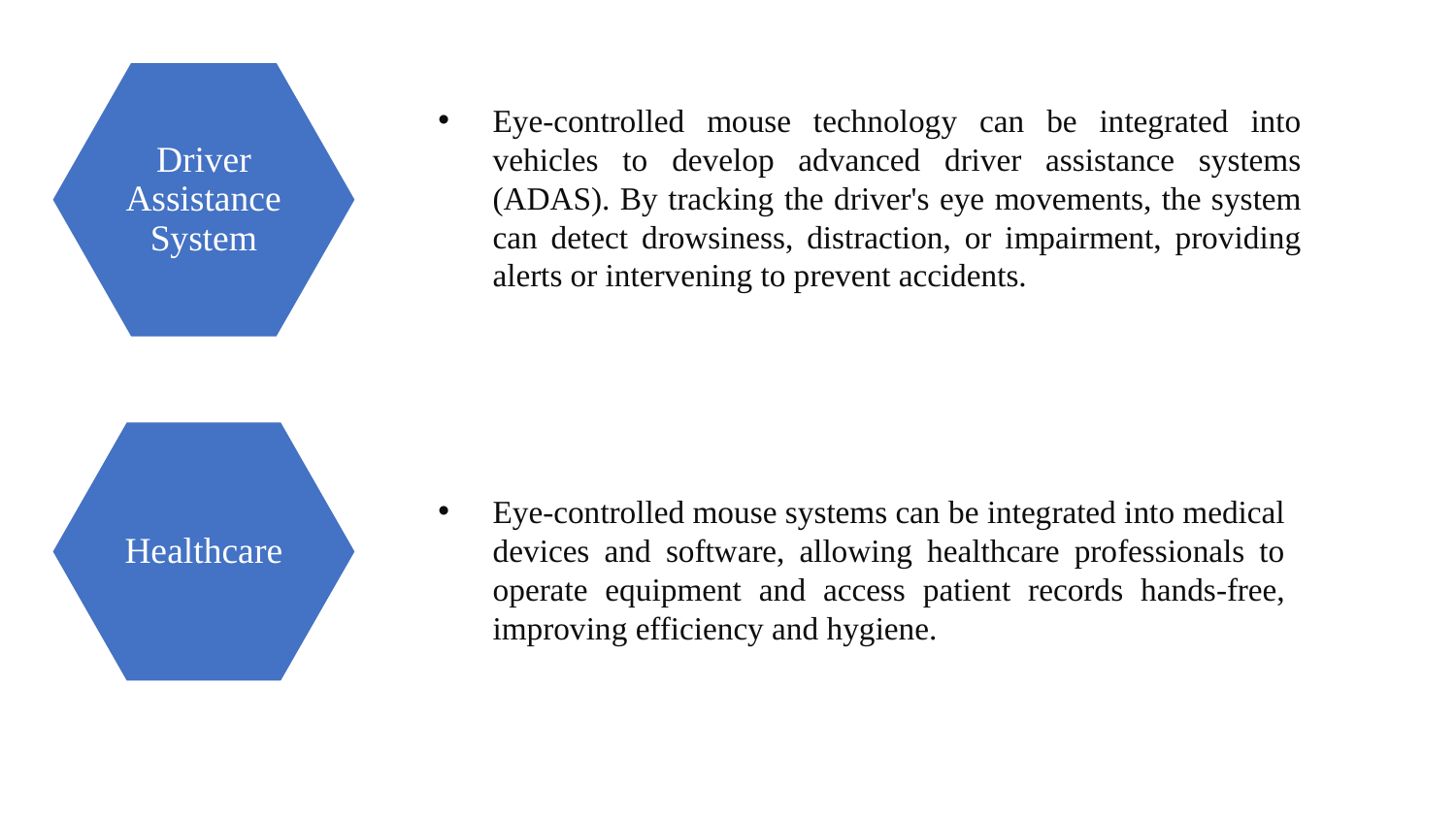

Driver Assistance System
Eye-controlled mouse technology can be integrated into vehicles to develop advanced driver assistance systems (ADAS). By tracking the driver's eye movements, the system can detect drowsiness, distraction, or impairment, providing alerts or intervening to prevent accidents.

Healthcare
Eye-controlled mouse systems can be integrated into medical devices and software, allowing healthcare professionals to operate equipment and access patient records hands-free, improving efficiency and hygiene.